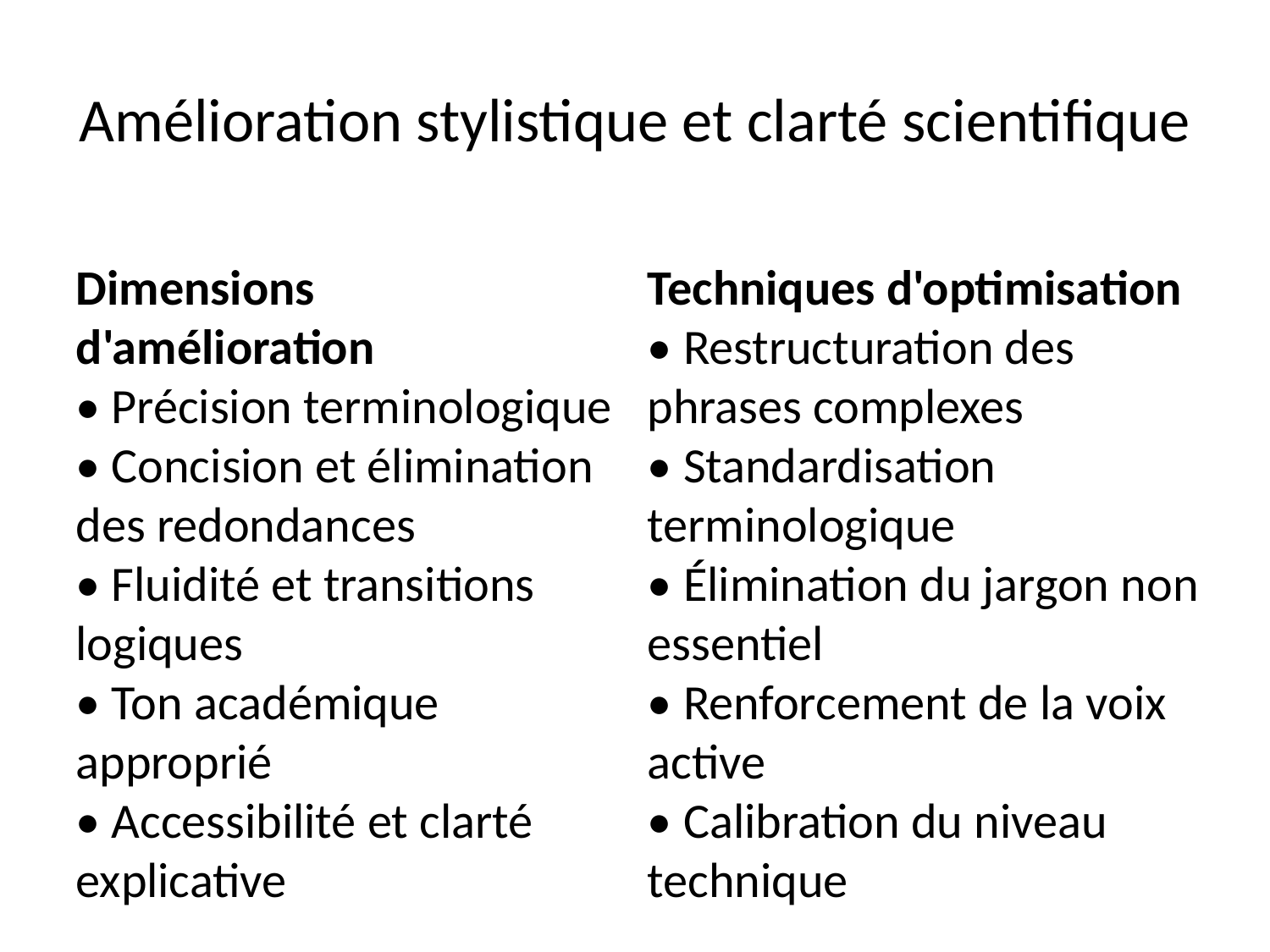

# Amélioration stylistique et clarté scientifique

Dimensions d'amélioration
• Précision terminologique
• Concision et élimination des redondances
• Fluidité et transitions logiques
• Ton académique approprié
• Accessibilité et clarté explicative

Techniques d'optimisation
• Restructuration des phrases complexes
• Standardisation terminologique
• Élimination du jargon non essentiel
• Renforcement de la voix active
• Calibration du niveau technique